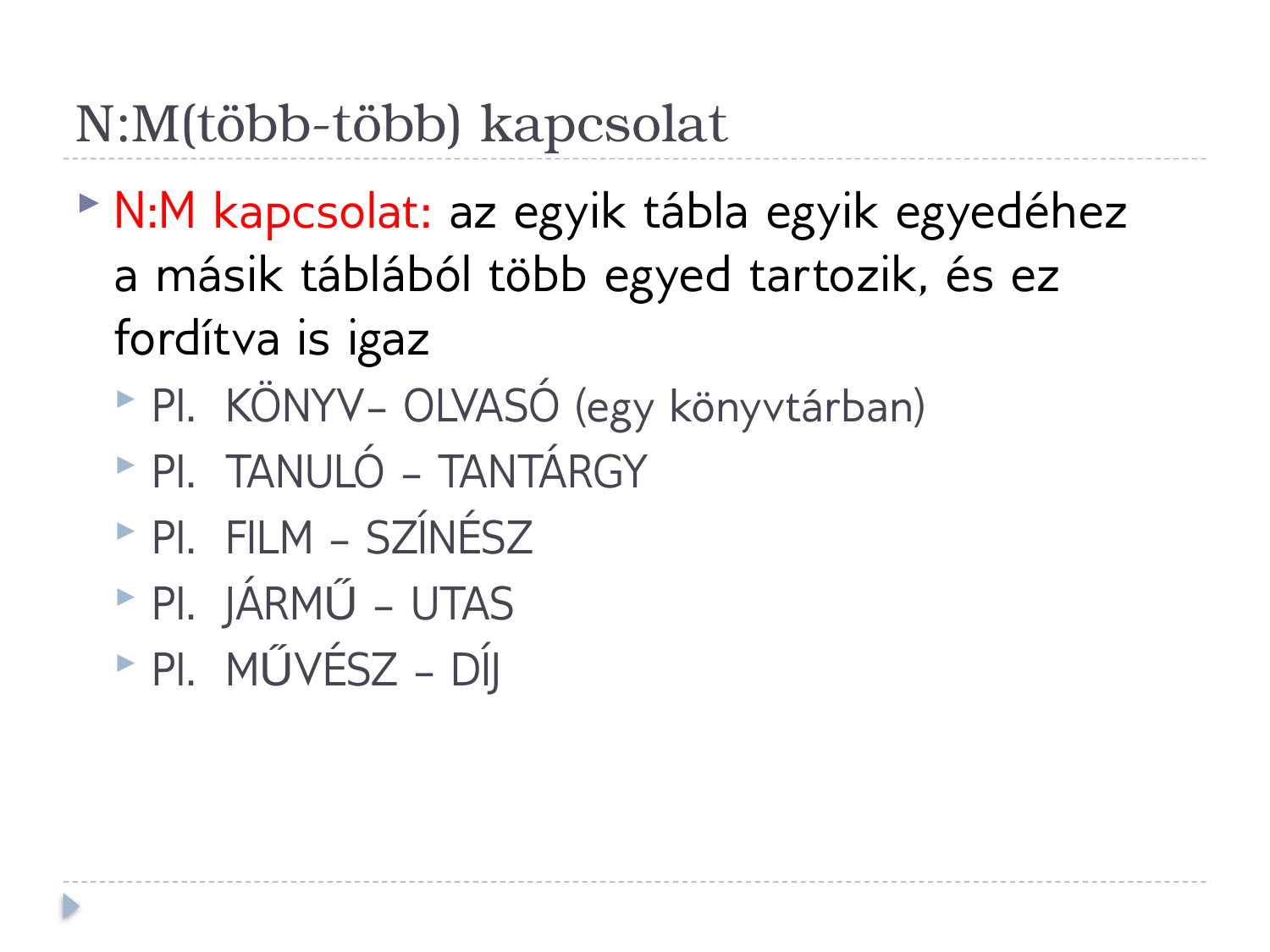

# N:M(több-több) kapcsolat
N:M kapcsolat: az egyik tábla egyik egyedéhez
a másik táblából több egyed tartozik, és ez fordítva is igaz
Pl.  KÖNYV– OLVASÓ (egy könyvtárban)
Pl.  TANULÓ – TANTÁRGY
Pl.  FILM – SZÍNÉSZ
Pl.  JÁRMŰ – UTAS
Pl.  MŰVÉSZ – DÍJ